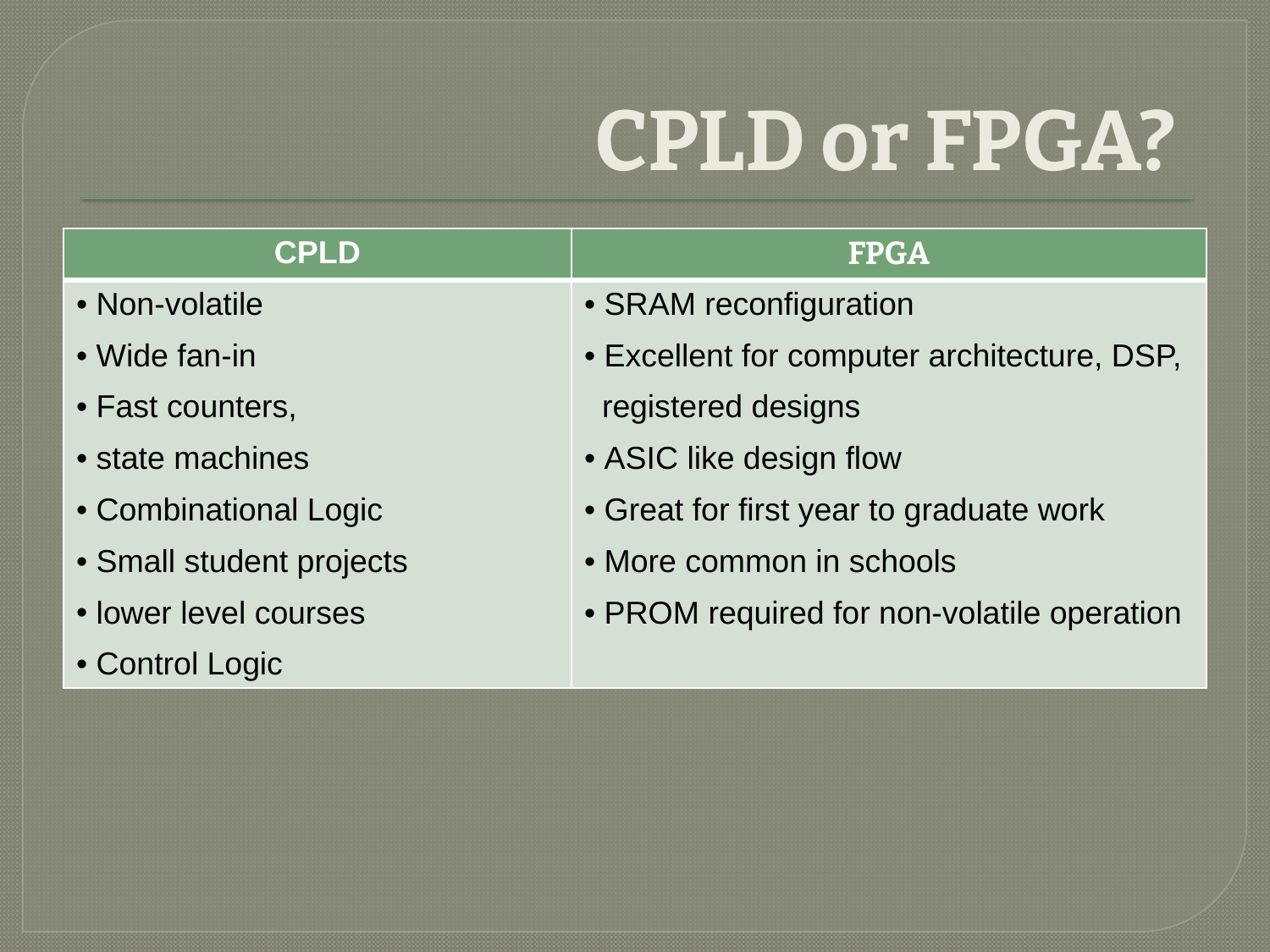

# CPLD or FPGA?
| CPLD | FPGA |
| --- | --- |
| Non-volatile • Wide fan-in • Fast counters, state machines • Combinational Logic • Small student projects lower level courses • Control Logic | SRAM reconfiguration • Excellent for computer architecture, DSP, registered designs • ASIC like design flow • Great for first year to graduate work • More common in schools • PROM required for non-volatile operation |